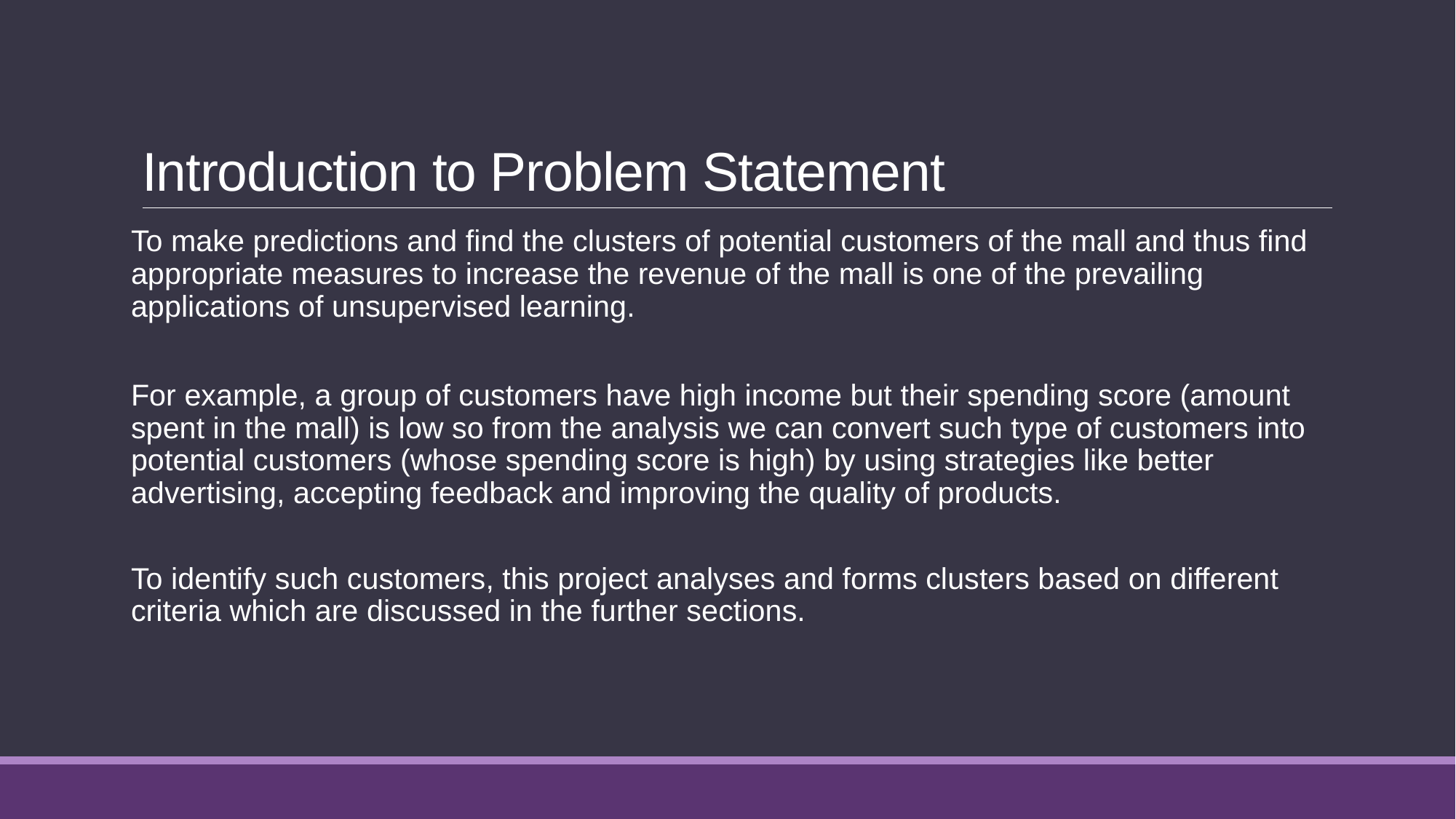

# Introduction to Problem Statement
To make predictions and find the clusters of potential customers of the mall and thus find appropriate measures to increase the revenue of the mall is one of the prevailing applications of unsupervised learning.
For example, a group of customers have high income but their spending score (amount spent in the mall) is low so from the analysis we can convert such type of customers into potential customers (whose spending score is high) by using strategies like better advertising, accepting feedback and improving the quality of products.
To identify such customers, this project analyses and forms clusters based on different criteria which are discussed in the further sections.